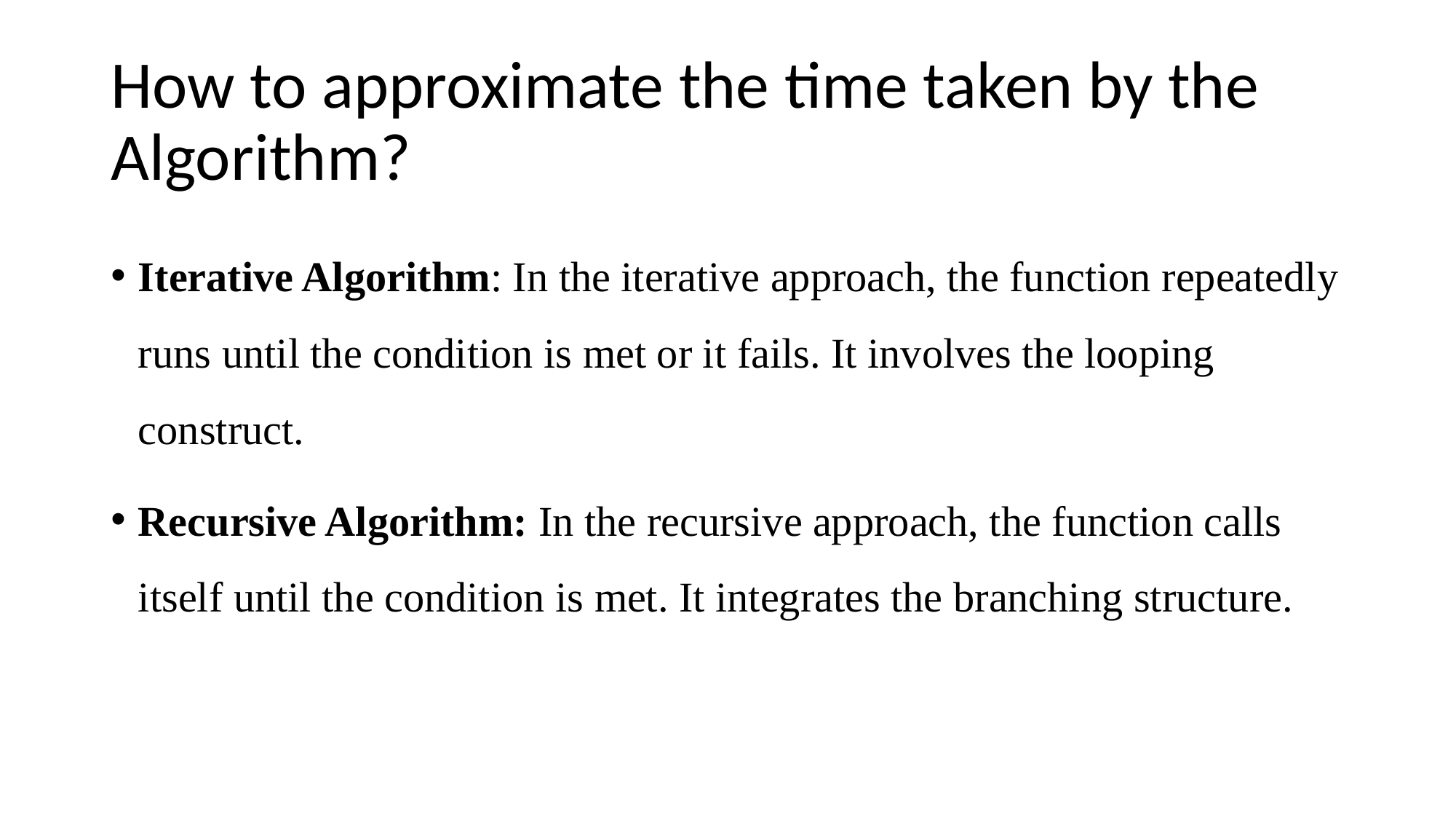

# How to approximate the time taken by the Algorithm?
Iterative Algorithm: In the iterative approach, the function repeatedly runs until the condition is met or it fails. It involves the looping construct.
Recursive Algorithm: In the recursive approach, the function calls itself until the condition is met. It integrates the branching structure.